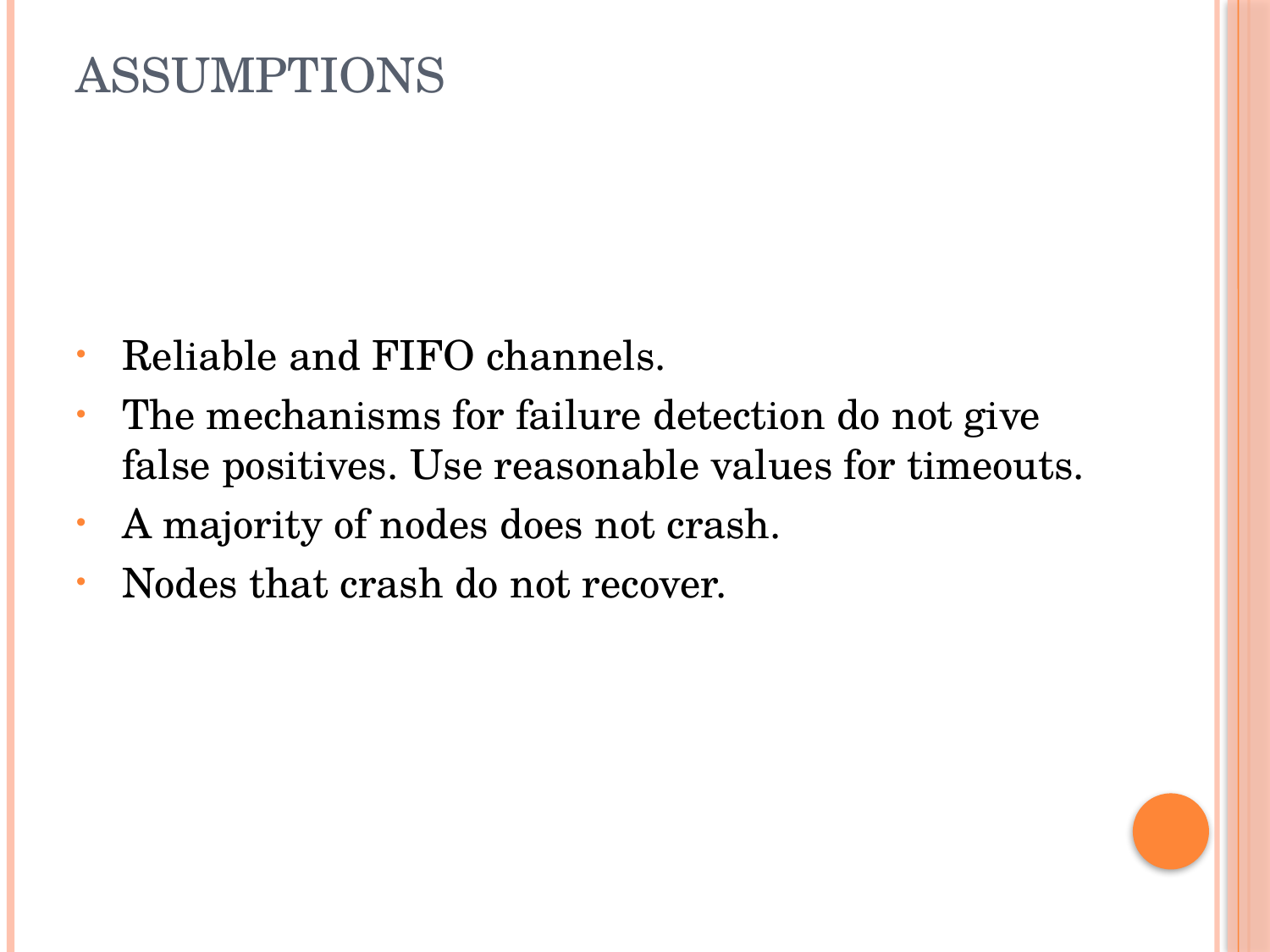

# Assumptions
Reliable and FIFO channels.
The mechanisms for failure detection do not give false positives. Use reasonable values for timeouts.
A majority of nodes does not crash.
Nodes that crash do not recover.

21